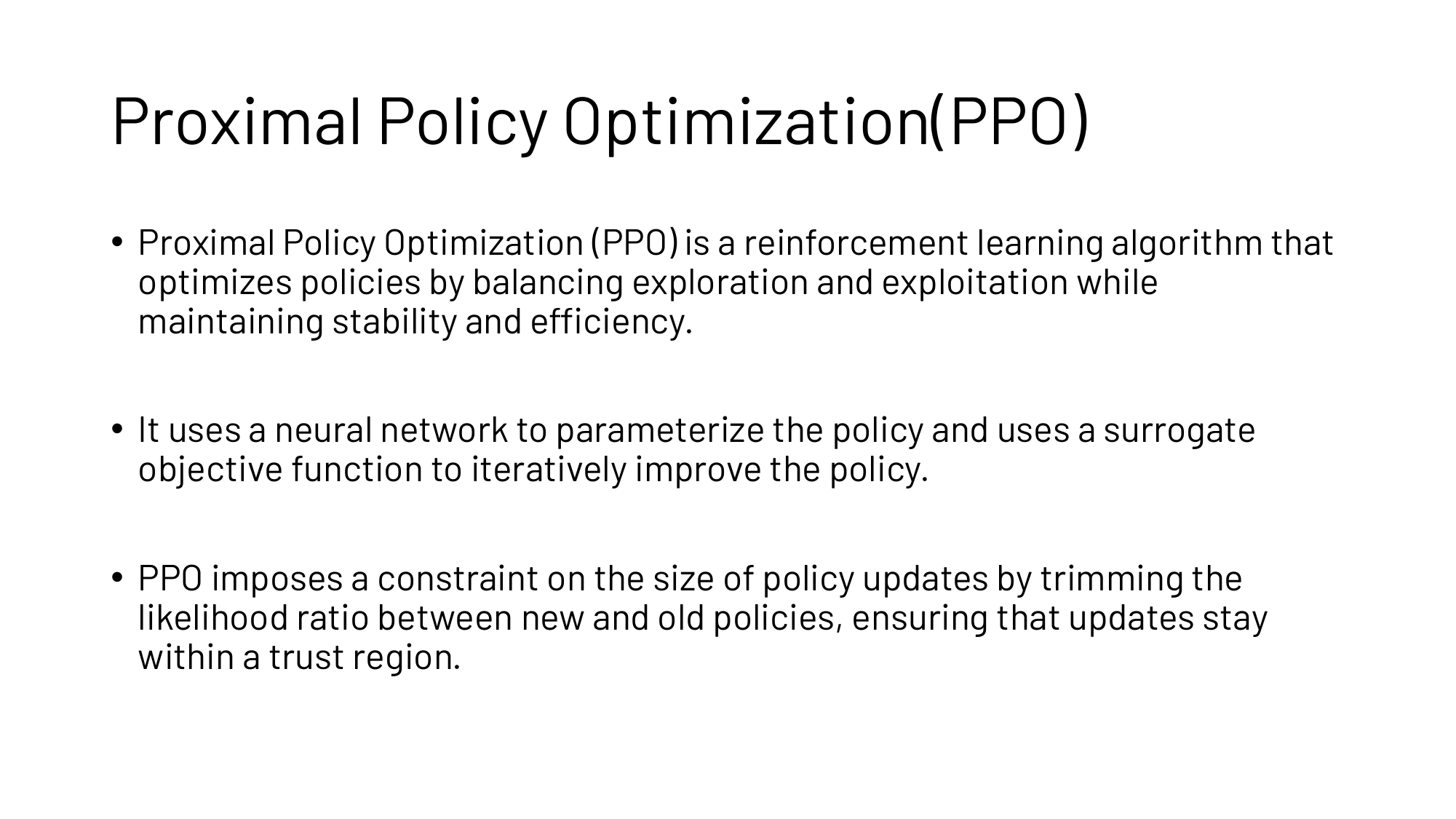

# Proximal Policy Optimization(PPO)
Proximal Policy Optimization (PPO) is a reinforcement learning algorithm that optimizes policies by balancing exploration and exploitation while maintaining stability and efficiency.

It uses a neural network to parameterize the policy and uses a surrogate objective function to iteratively improve the policy.

PPO imposes a constraint on the size of policy updates by trimming the likelihood ratio between new and old policies, ensuring that updates stay within a trust region.